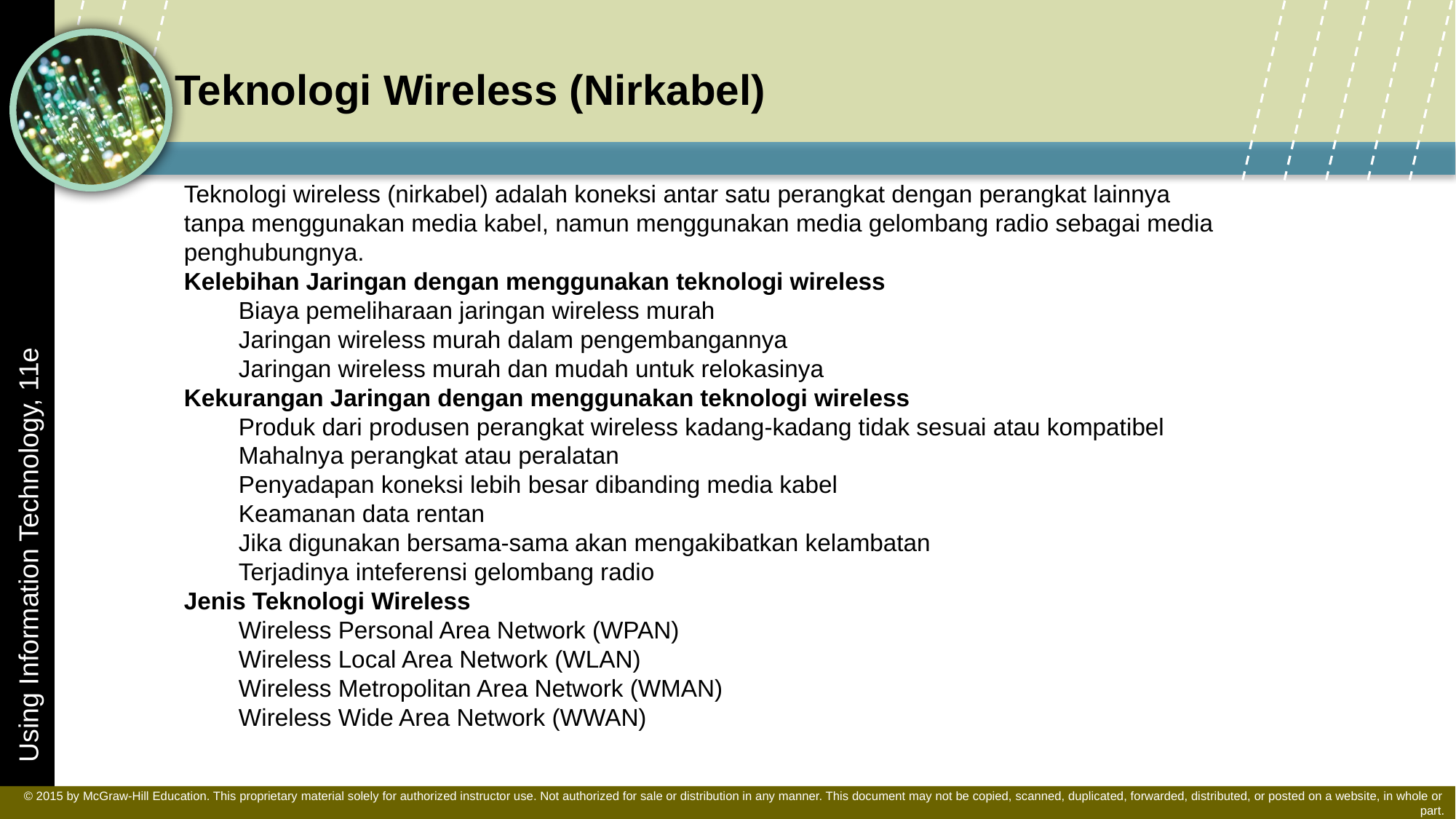

Teknologi Wireless (Nirkabel)
Teknologi wireless (nirkabel) adalah koneksi antar satu perangkat dengan perangkat lainnya tanpa menggunakan media kabel, namun menggunakan media gelombang radio sebagai media penghubungnya.
Kelebihan Jaringan dengan menggunakan teknologi wireless
Biaya pemeliharaan jaringan wireless murah
Jaringan wireless murah dalam pengembangannya
Jaringan wireless murah dan mudah untuk relokasinya
Kekurangan Jaringan dengan menggunakan teknologi wireless
Produk dari produsen perangkat wireless kadang-kadang tidak sesuai atau kompatibel
Mahalnya perangkat atau peralatan
Penyadapan koneksi lebih besar dibanding media kabel
Keamanan data rentan
Jika digunakan bersama-sama akan mengakibatkan kelambatan
Terjadinya inteferensi gelombang radio
Jenis Teknologi Wireless
Wireless Personal Area Network (WPAN)
Wireless Local Area Network (WLAN)
Wireless Metropolitan Area Network (WMAN)
Wireless Wide Area Network (WWAN)